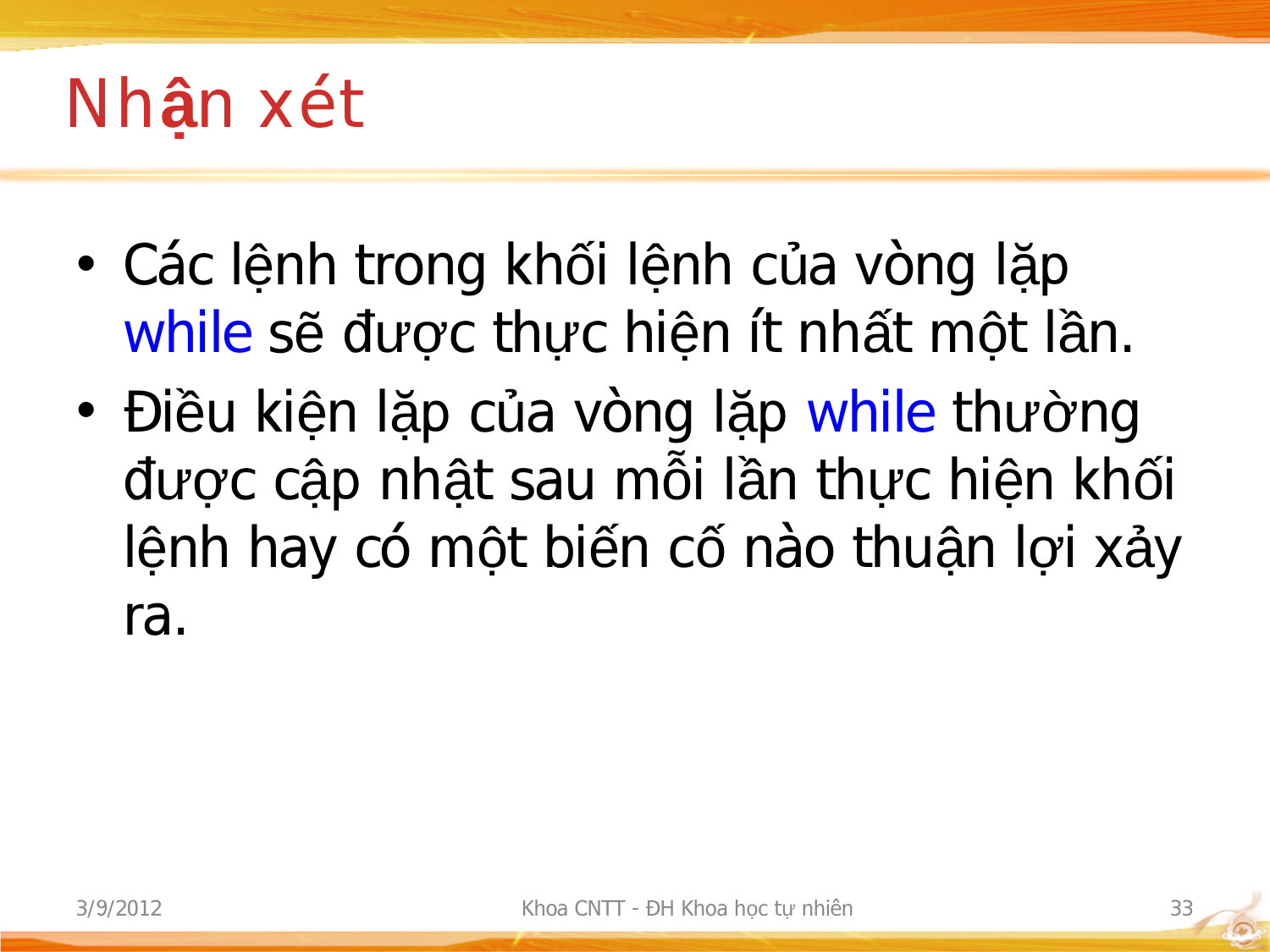

# Nhận xét
Các lệnh trong khối lệnh của vòng lặp while sẽ được thực hiện ít nhất một lần.
Điều kiện lặp của vòng lặp while thường được cập nhật sau mỗi lần thực hiện khối lệnh hay có một biến cố nào thuận lợi xảy ra.
3/9/2012
Khoa CNTT - ĐH Khoa học tự nhiên
33